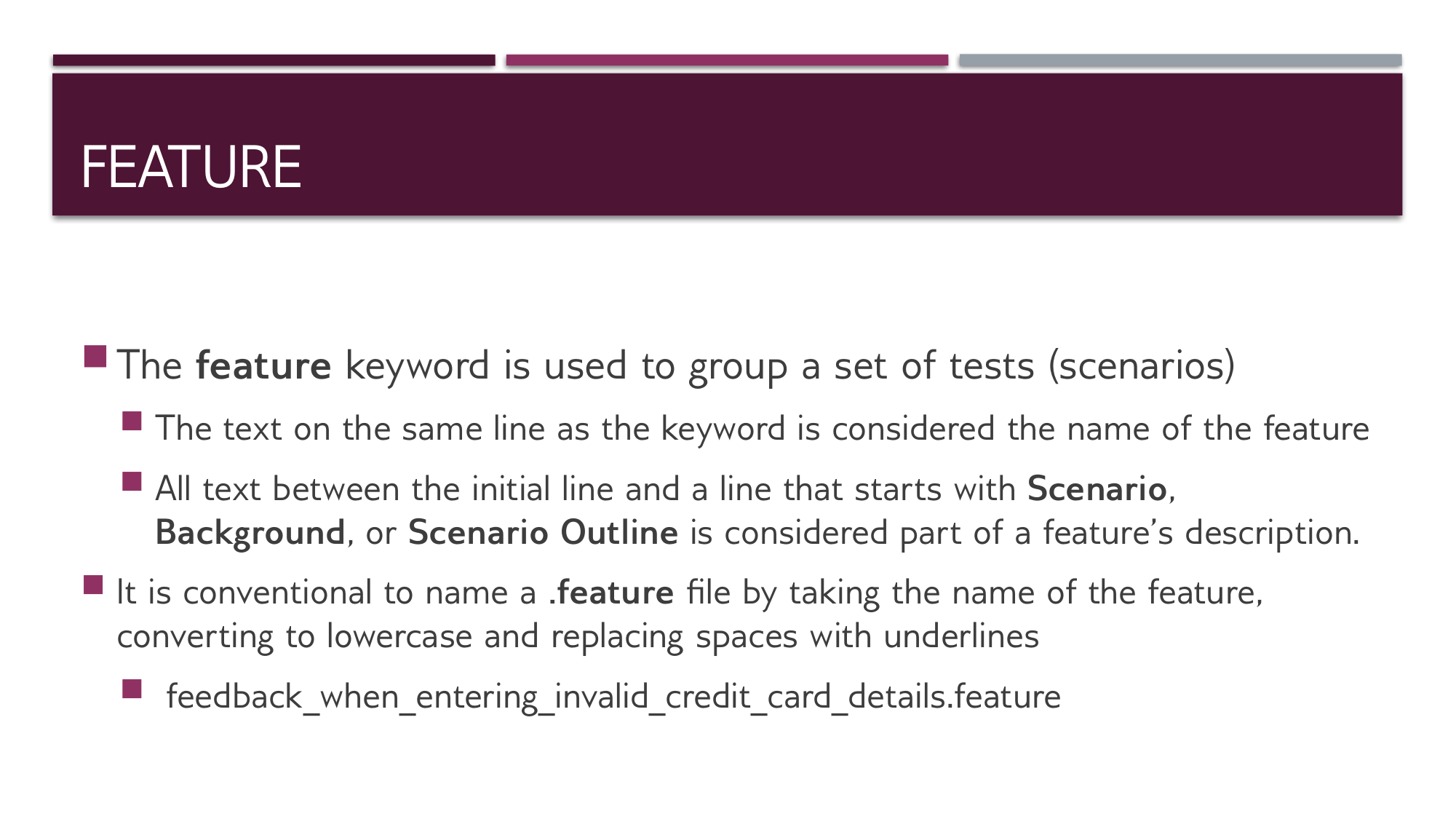

# Feature
The feature keyword is used to group a set of tests (scenarios)
The text on the same line as the keyword is considered the name of the feature
All text between the initial line and a line that starts with Scenario, Background, or Scenario Outline is considered part of a feature’s description.
It is conventional to name a .feature file by taking the name of the feature, converting to lowercase and replacing spaces with underlines
 feedback_when_entering_invalid_credit_card_details.feature